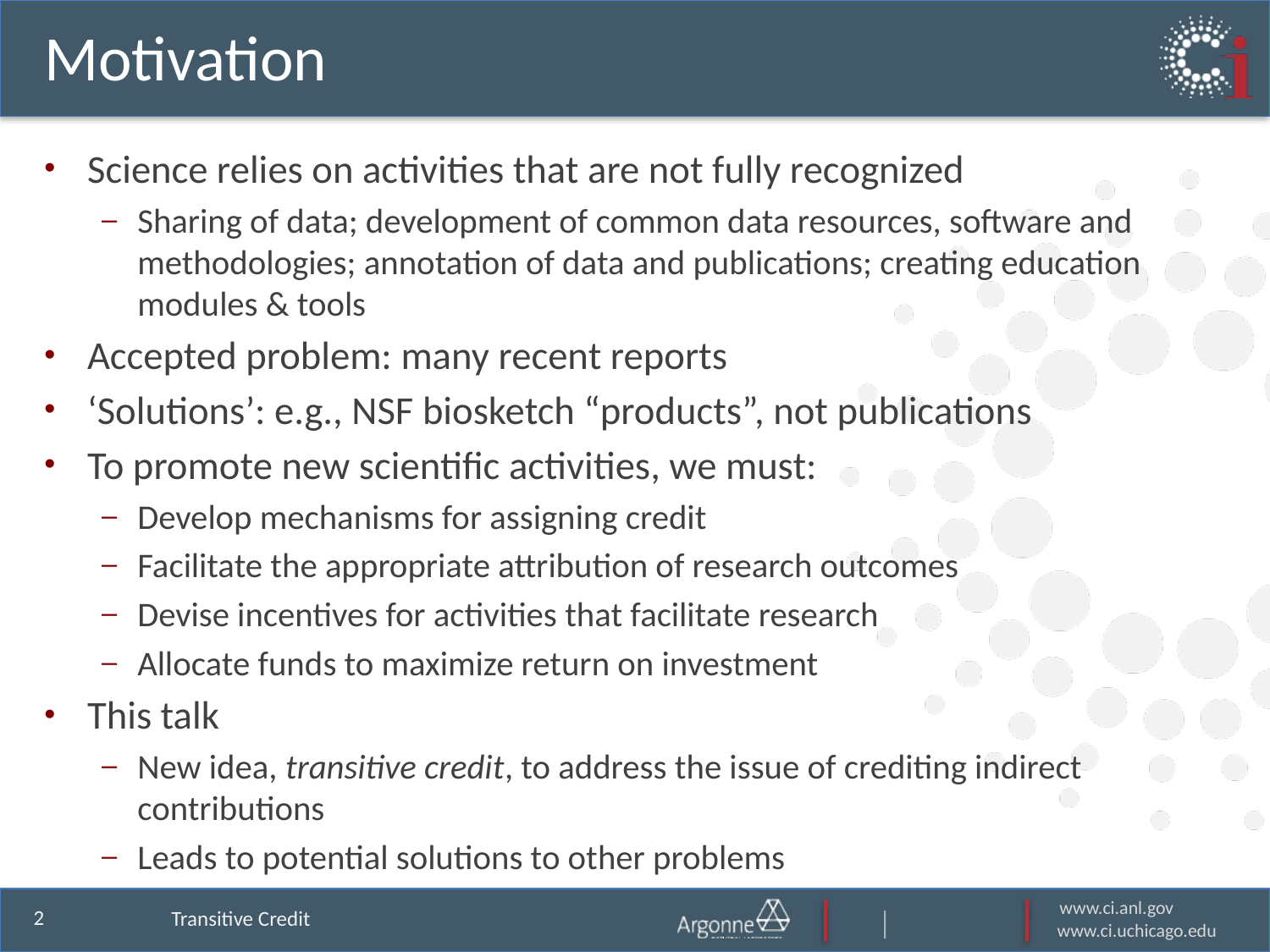

# Motivation
Science relies on activities that are not fully recognized
Sharing of data; development of common data resources, software and methodologies; annotation of data and publications; creating education modules & tools
Accepted problem: many recent reports
‘Solutions’: e.g., NSF biosketch “products”, not publications
To promote new scientific activities, we must:
Develop mechanisms for assigning credit
Facilitate the appropriate attribution of research outcomes
Devise incentives for activities that facilitate research
Allocate funds to maximize return on investment
This talk
New idea, transitive credit, to address the issue of crediting indirect contributions
Leads to potential solutions to other problems